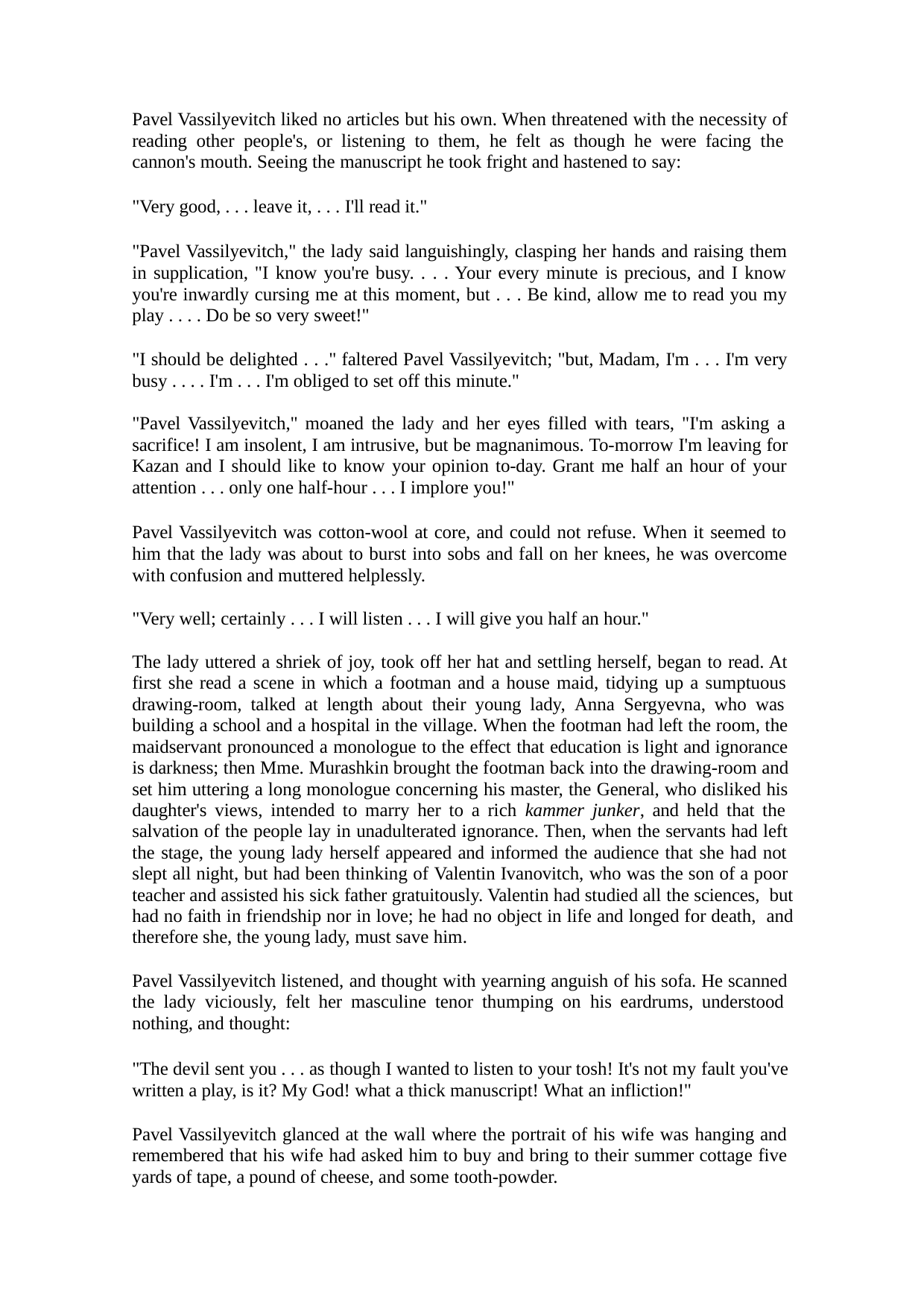

Pavel Vassilyevitch liked no articles but his own. When threatened with the necessity of  reading other people's, or listening to them, he felt as though he were facing the  cannon's mouth. Seeing the manuscript he took fright and hastened to say:

"Very good, . . . leave it, . . . I'll read it."

"Pavel Vassilyevitch," the lady said languishingly, clasping her hands and raising them  in supplication, "I know you're busy. . . . Your every minute is precious, and I know  you're inwardly cursing me at this moment, but . . . Be kind, allow me to read you my  play . . . . Do be so very sweet!"

"I should be delighted . . ." faltered Pavel Vassilyevitch; "but, Madam, I'm . . . I'm very  busy . . . . I'm . . . I'm obliged to set off this minute."

"Pavel Vassilyevitch," moaned the lady and her eyes filled with tears, "I'm asking a  sacrifice! I am insolent, I am intrusive, but be magnanimous. To-morrow I'm leaving for  Kazan and I should like to know your opinion to-day. Grant me half an hour of your  attention . . . only one half-hour . . . I implore you!"

Pavel Vassilyevitch was cotton-wool at core, and could not refuse. When it seemed to  him that the lady was about to burst into sobs and fall on her knees, he was overcome  with confusion and muttered helplessly.

"Very well; certainly . . . I will listen . . . I will give you half an hour."

The lady uttered a shriek of joy, took off her hat and settling herself, began to read. At  first she read a scene in which a footman and a house maid, tidying up a sumptuous  drawing-room, talked at length about their young lady, Anna Sergyevna, who was  building a school and a hospital in the village. When the footman had left the room, the  maidservant pronounced a monologue to the effect that education is light and ignorance  is darkness; then Mme. Murashkin brought the footman back into the drawing-room and  set him uttering a long monologue concerning his master, the General, who disliked his  daughter's views, intended to marry her to a rich kammer junker, and held that the  salvation of the people lay in unadulterated ignorance. Then, when the servants had left  the stage, the young lady herself appeared and informed the audience that she had not  slept all night, but had been thinking of Valentin Ivanovitch, who was the son of a poor  teacher and assisted his sick father gratuitously. Valentin had studied all the sciences,  but had no faith in friendship nor in love; he had no object in life and longed for death,  and therefore she, the young lady, must save him.

Pavel Vassilyevitch listened, and thought with yearning anguish of his sofa. He scanned  the lady viciously, felt her masculine tenor thumping on his eardrums, understood  nothing, and thought:

"The devil sent you . . . as though I wanted to listen to your tosh! It's not my fault you've  written a play, is it? My God! what a thick manuscript! What an infliction!"

Pavel Vassilyevitch glanced at the wall where the portrait of his wife was hanging and  remembered that his wife had asked him to buy and bring to their summer cottage five  yards of tape, a pound of cheese, and some tooth-powder.